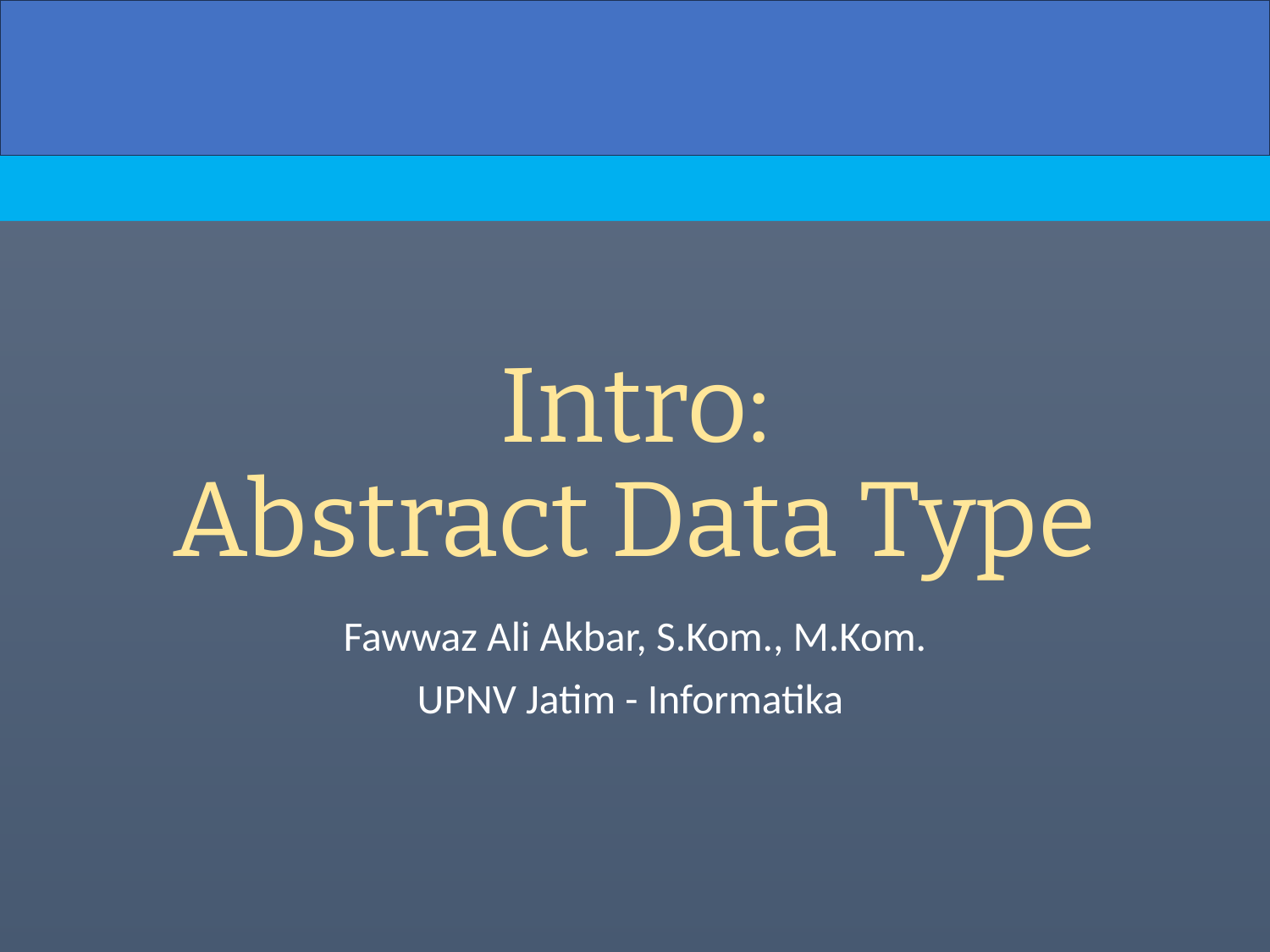

# Intro: Abstract Data Type
Fawwaz Ali Akbar, S.Kom., M.Kom.
UPNV Jatim - Informatika